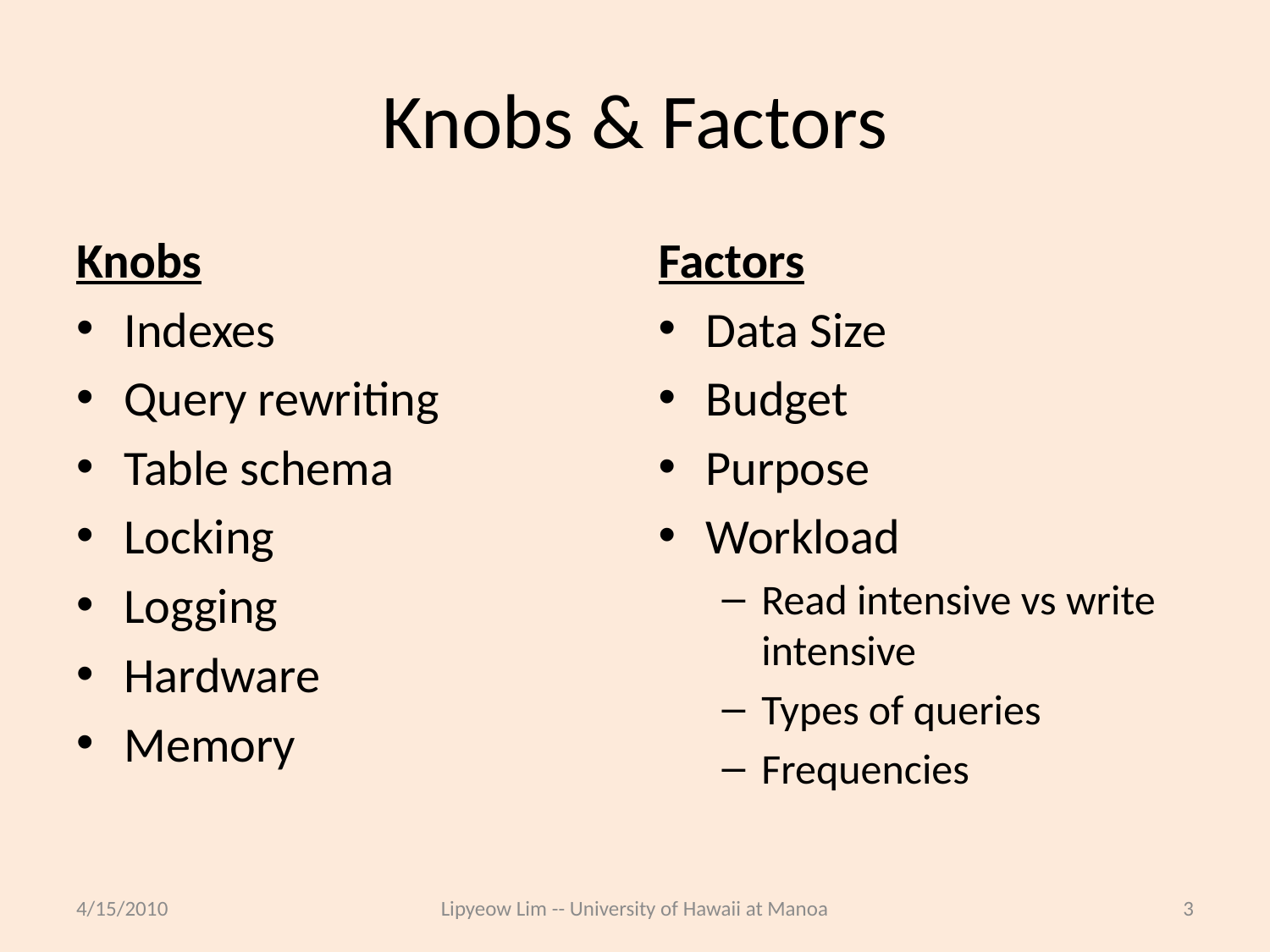

# Knobs & Factors
Knobs
Indexes
Query rewriting
Table schema
Locking
Logging
Hardware
Memory

Factors
Data Size
Budget
Purpose
Workload
Read intensive vs write intensive
Types of queries
Frequencies
4/15/2010
Lipyeow Lim -- University of Hawaii at Manoa
3